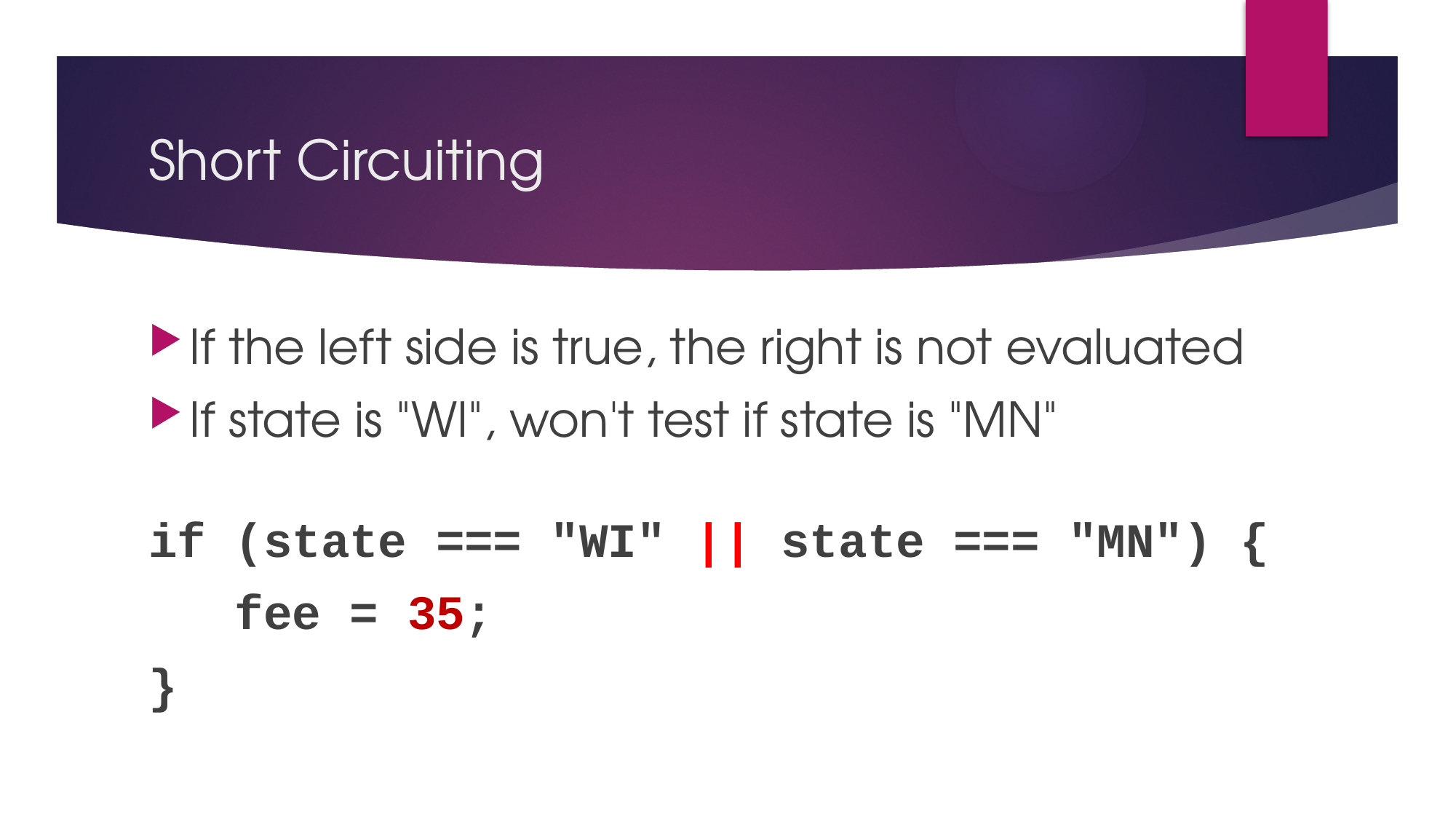

# Short Circuiting
If the left side is true, the right is not evaluated
If state is "WI", won't test if state is "MN"

if (state === "WI" || state === "MN") {
   fee = 35;
}